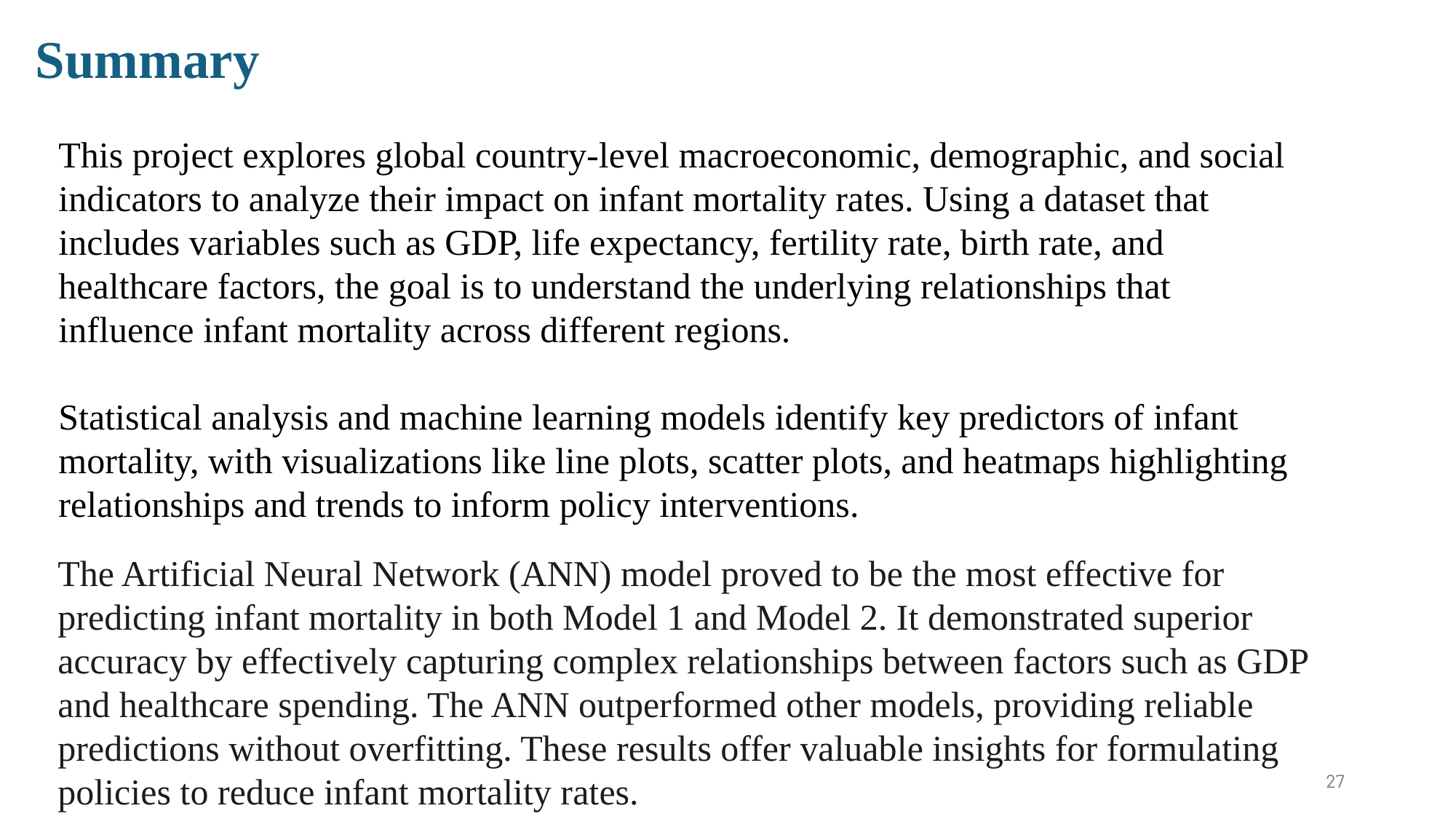

Summary
This project explores global country-level macroeconomic, demographic, and social indicators to analyze their impact on infant mortality rates. Using a dataset that includes variables such as GDP, life expectancy, fertility rate, birth rate, and healthcare factors, the goal is to understand the underlying relationships that influence infant mortality across different regions.

Statistical analysis and machine learning models identify key predictors of infant mortality, with visualizations like line plots, scatter plots, and heatmaps highlighting relationships and trends to inform policy interventions.
The Artificial Neural Network (ANN) model proved to be the most effective for predicting infant mortality in both Model 1 and Model 2. It demonstrated superior accuracy by effectively capturing complex relationships between factors such as GDP and healthcare spending. The ANN outperformed other models, providing reliable predictions without overfitting. These results offer valuable insights for formulating policies to reduce infant mortality rates.

27